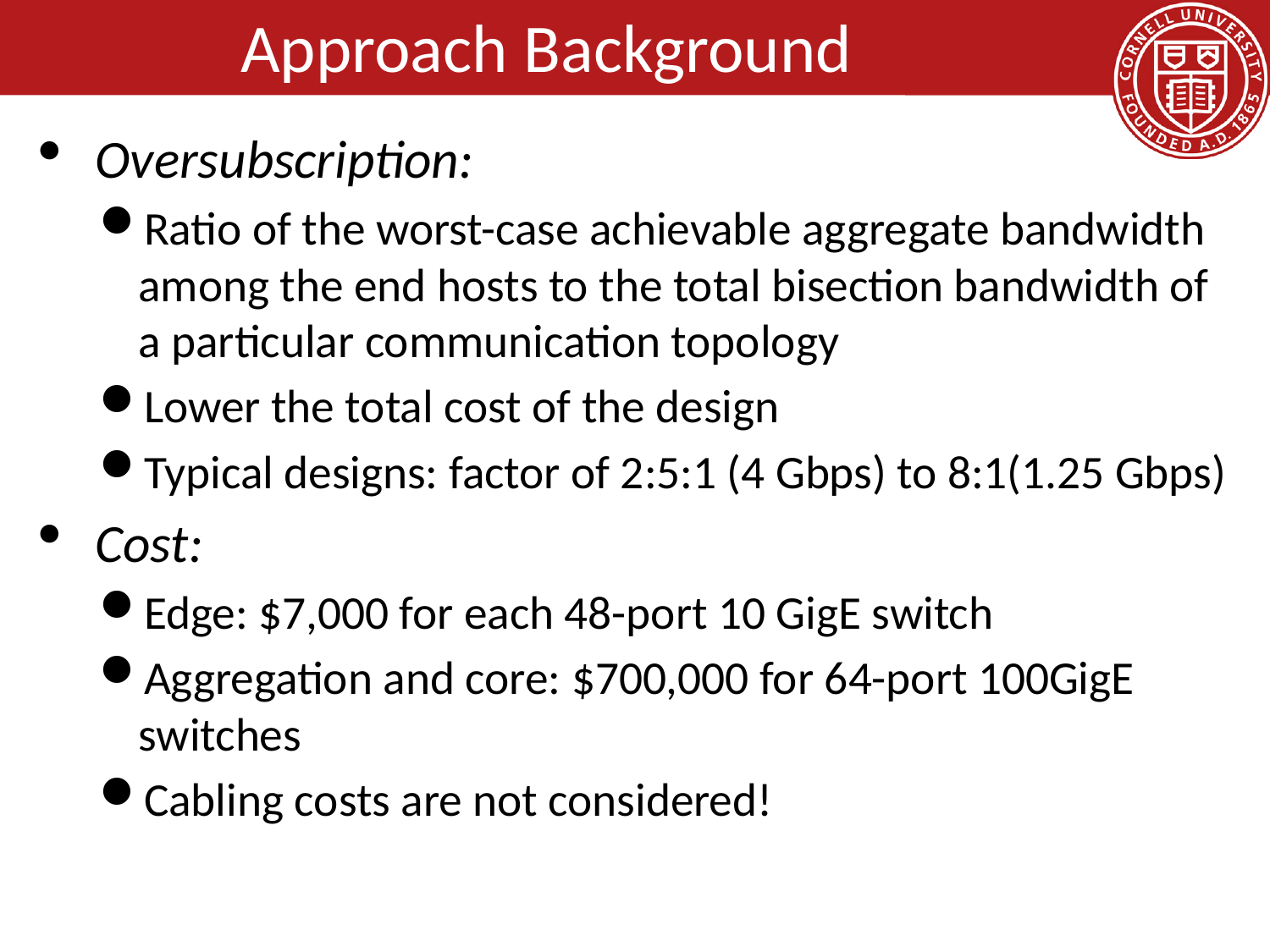

# Approach Background
Oversubscription:
Ratio of the worst-case achievable aggregate bandwidth among the end hosts to the total bisection bandwidth of a particular communication topology
Lower the total cost of the design
Typical designs: factor of 2:5:1 (4 Gbps) to 8:1(1.25 Gbps)
Cost:
Edge: $7,000 for each 48-port 10 GigE switch
Aggregation and core: $700,000 for 64-port 100GigE switches
Cabling costs are not considered!